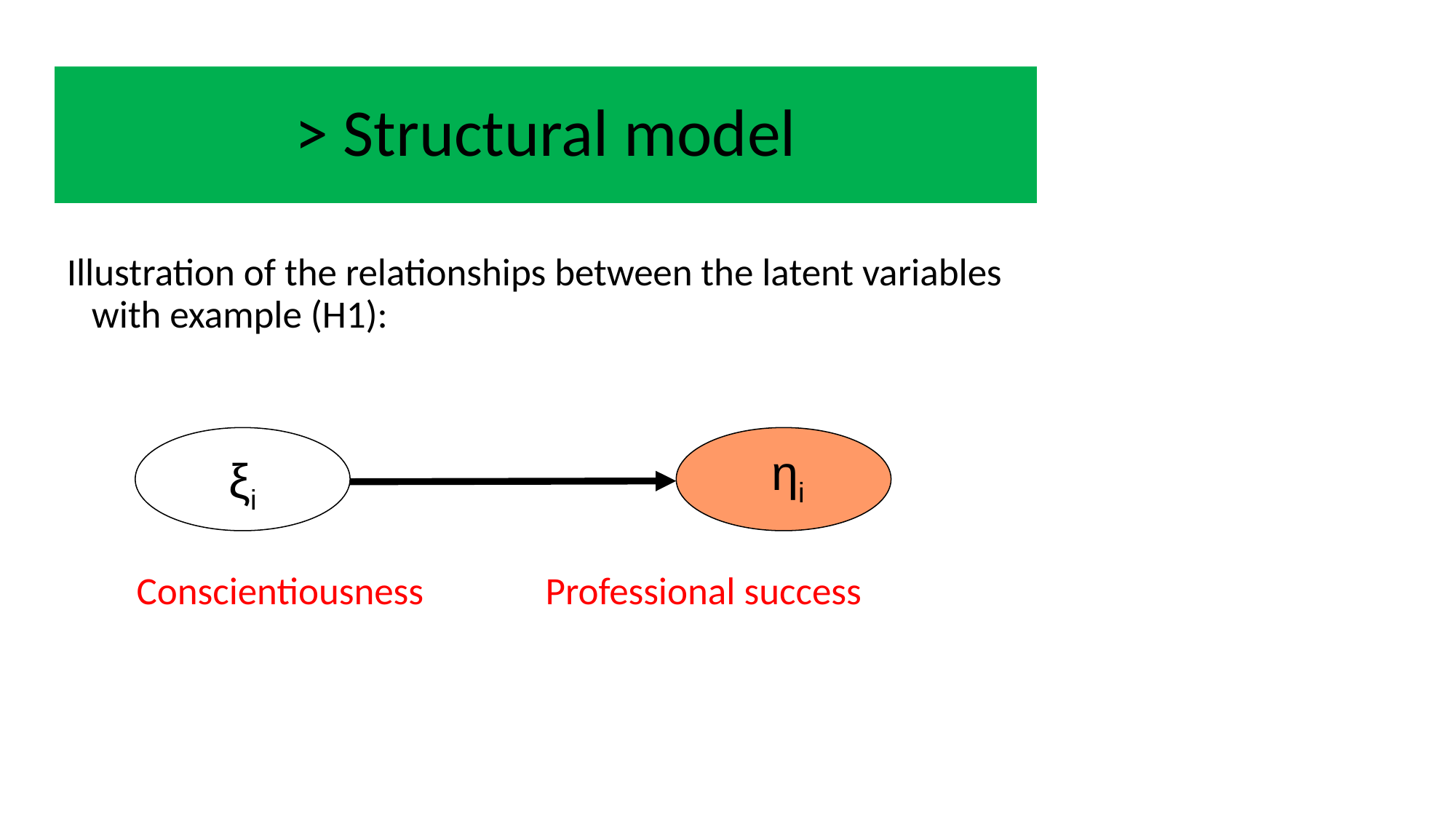

# > Structural model
Illustration of the relationships between the latent variables with example (H1):

        Conscientiousness              Professional success

ξi

ηi